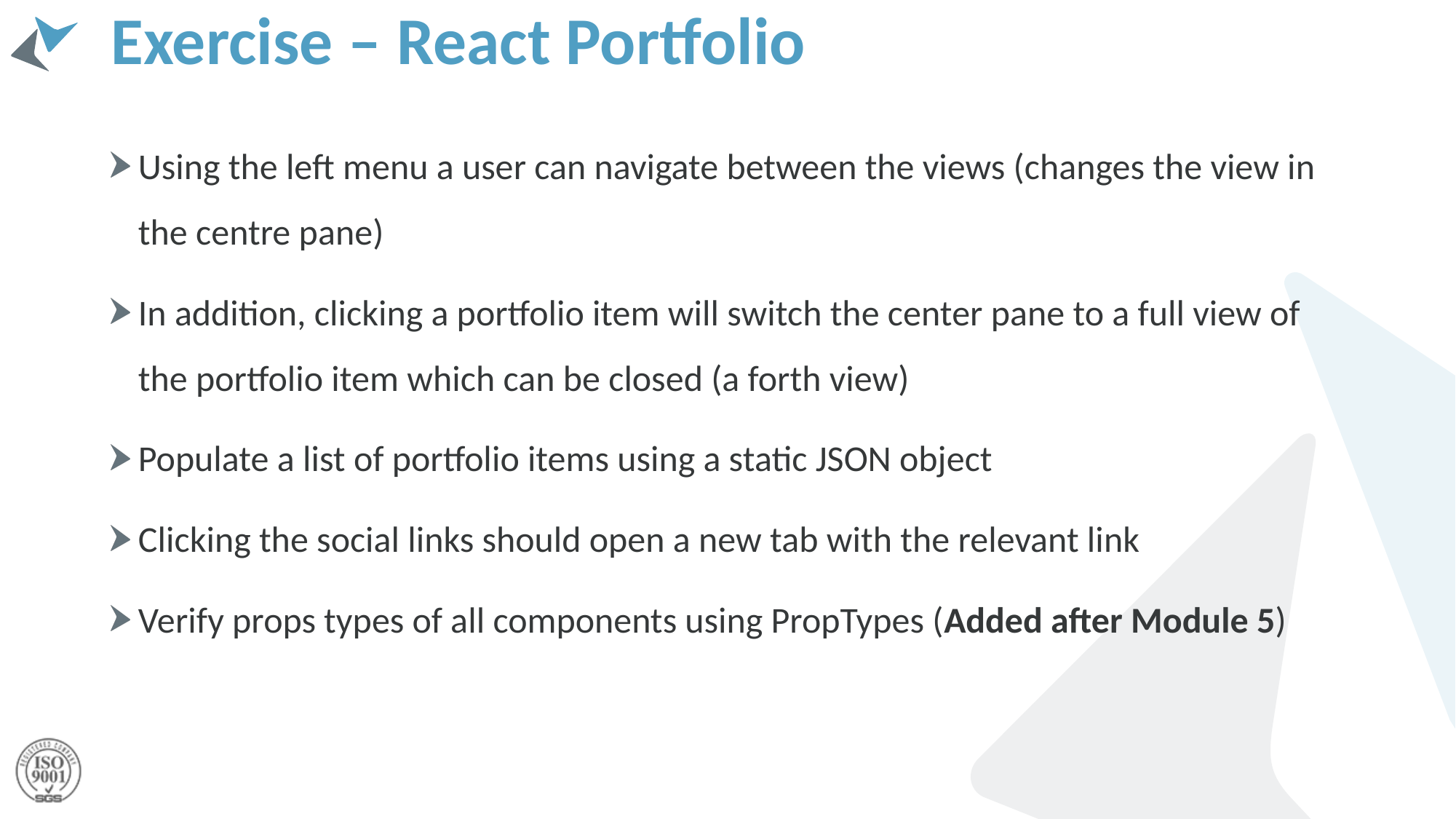

# Exercise – React Portfolio
Using the left menu a user can navigate between the views (changes the view in the centre pane)
In addition, clicking a portfolio item will switch the center pane to a full view of the portfolio item which can be closed (a forth view)
Populate a list of portfolio items using a static JSON object
Clicking the social links should open a new tab with the relevant link
Verify props types of all components using PropTypes (Added after Module 5)